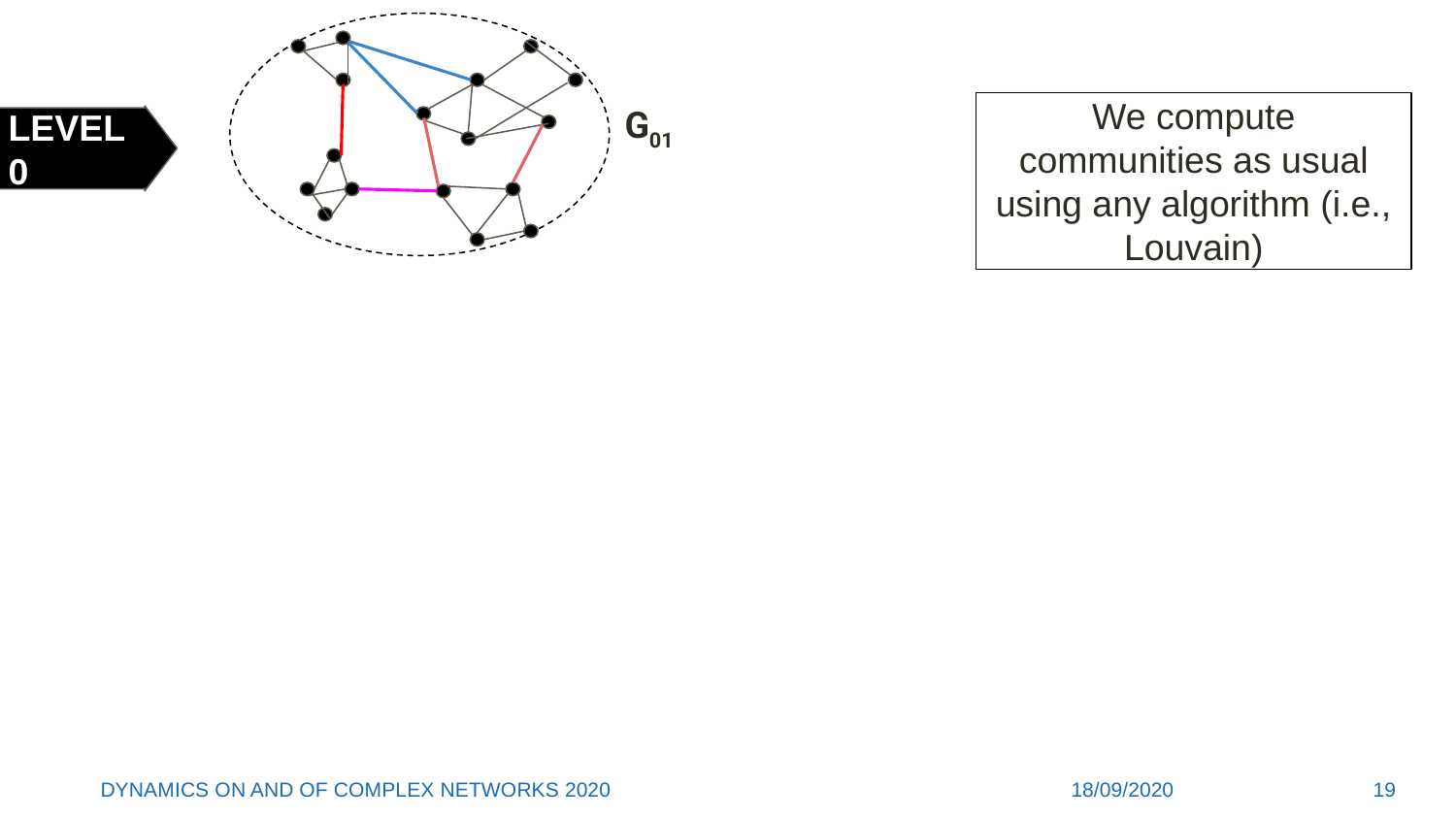

G01
We compute communities as usual using any algorithm (i.e., Louvain)
LEVEL 0
Dynamics On and Of Complex Networks 2020
18/09/2020
19